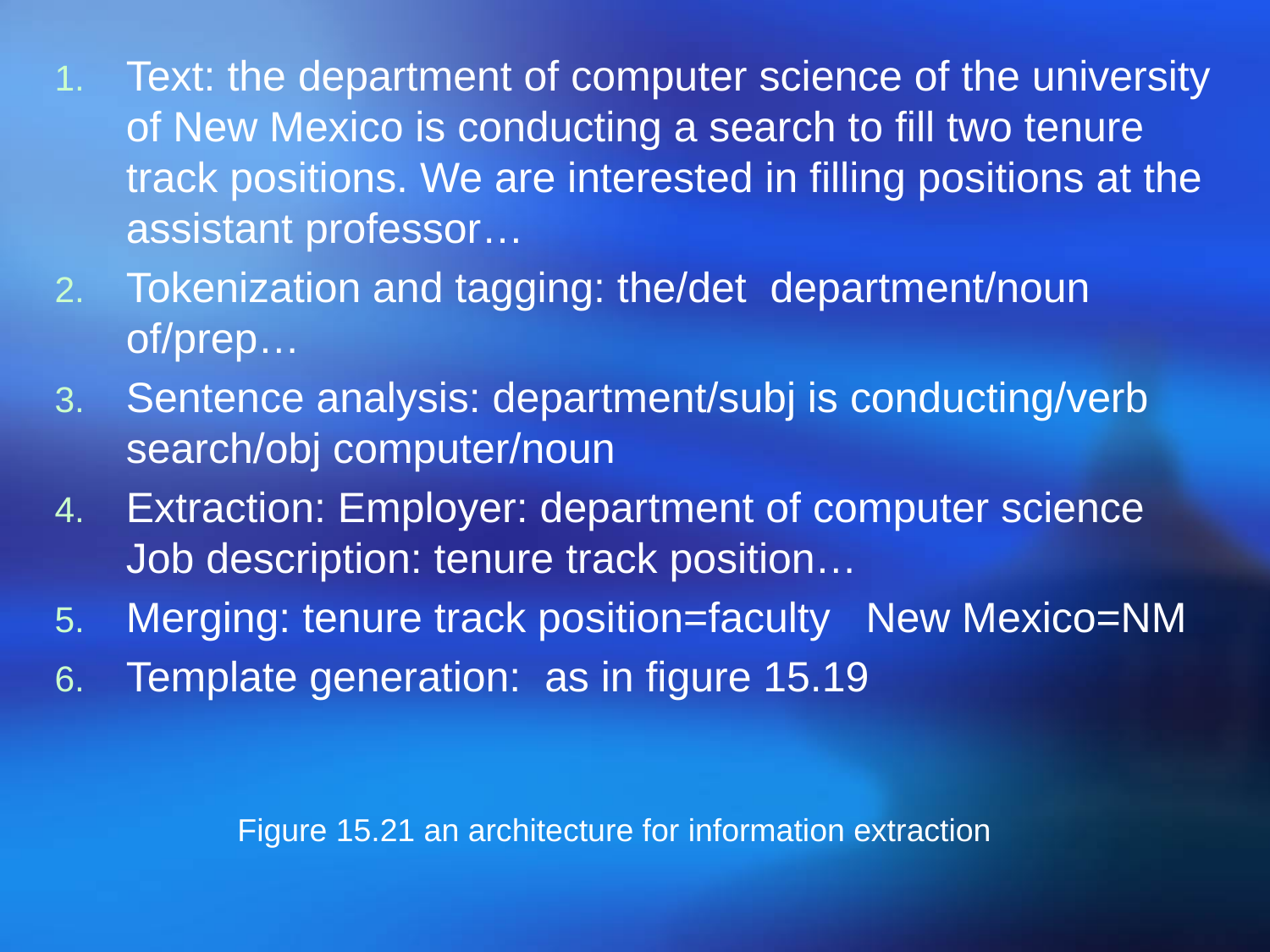

Text: the department of computer science of the university of New Mexico is conducting a search to fill two tenure track positions. We are interested in filling positions at the assistant professor…
Tokenization and tagging: the/det  department/noun   of/prep…
Sentence analysis: department/subj is conducting/verb search/obj computer/noun
Extraction: Employer: department of computer science   Job description: tenure track position…
Merging: tenure track position=faculty   New Mexico=NM
Template generation:  as in figure 15.19
Figure 15.21 an architecture for information extraction